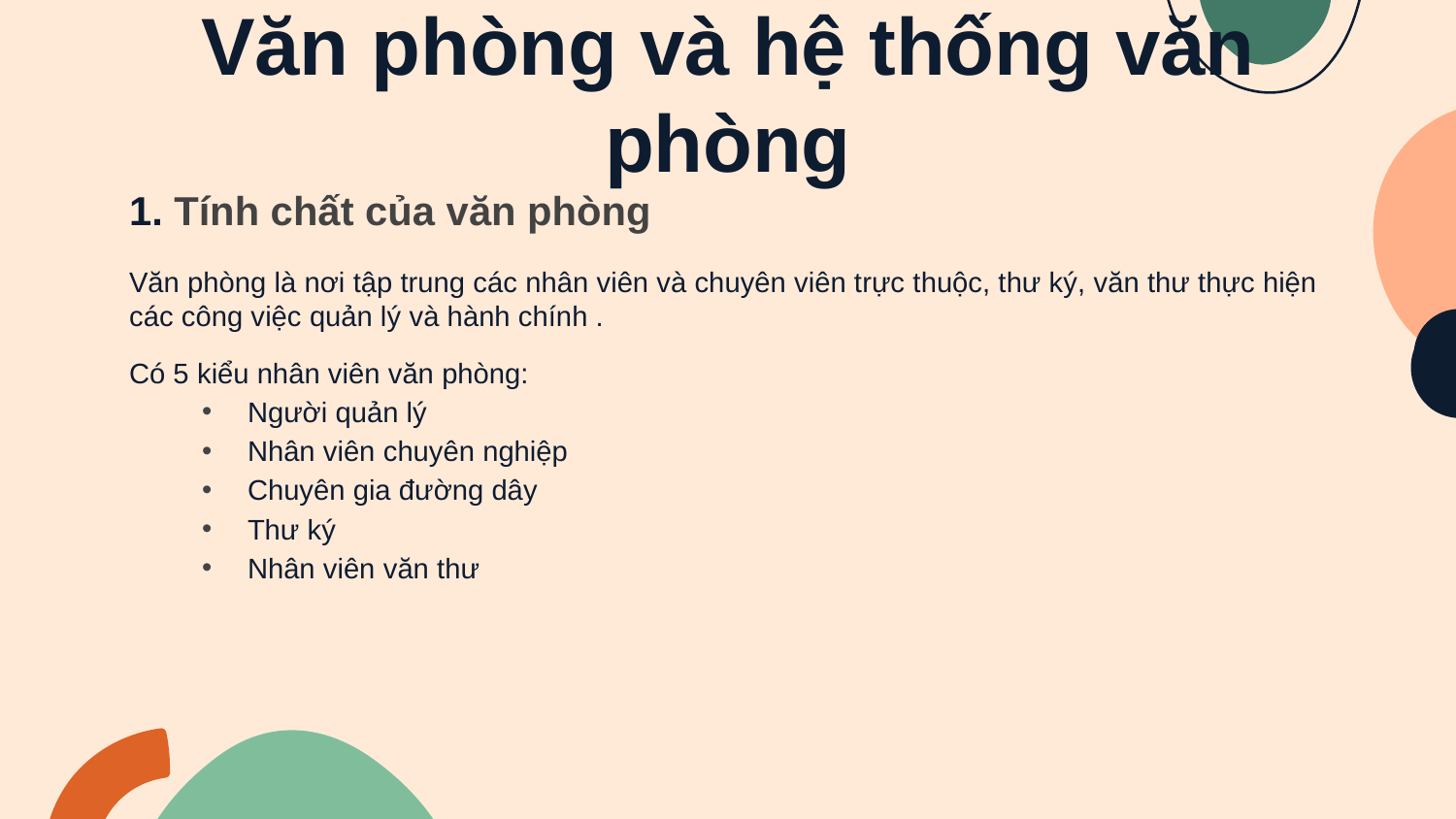

# Văn phòng và hệ thống văn phòng
1. Tính chất của văn phòng
Văn phòng là nơi tập trung các nhân viên và chuyên viên trực thuộc, thư ký, văn thư thực hiện các công việc quản lý và hành chính .
Có 5 kiểu nhân viên văn phòng:
Người quản lý
Nhân viên chuyên nghiệp
Chuyên gia đường dây
Thư ký
Nhân viên văn thư